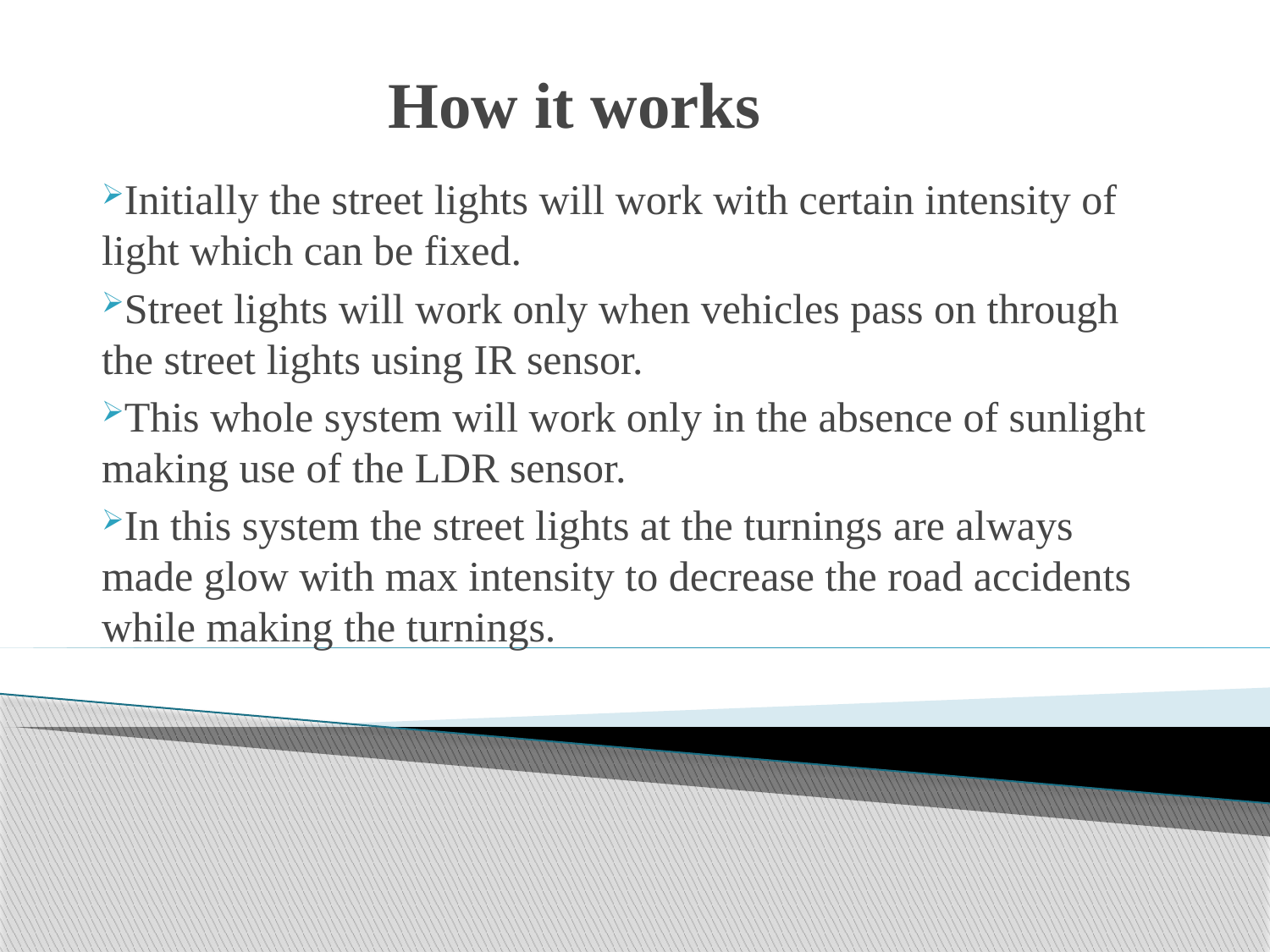

# How it works
Initially the street lights will work with certain intensity of light which can be fixed.
Street lights will work only when vehicles pass on through the street lights using IR sensor.
This whole system will work only in the absence of sunlight making use of the LDR sensor.
In this system the street lights at the turnings are always made glow with max intensity to decrease the road accidents while making the turnings.